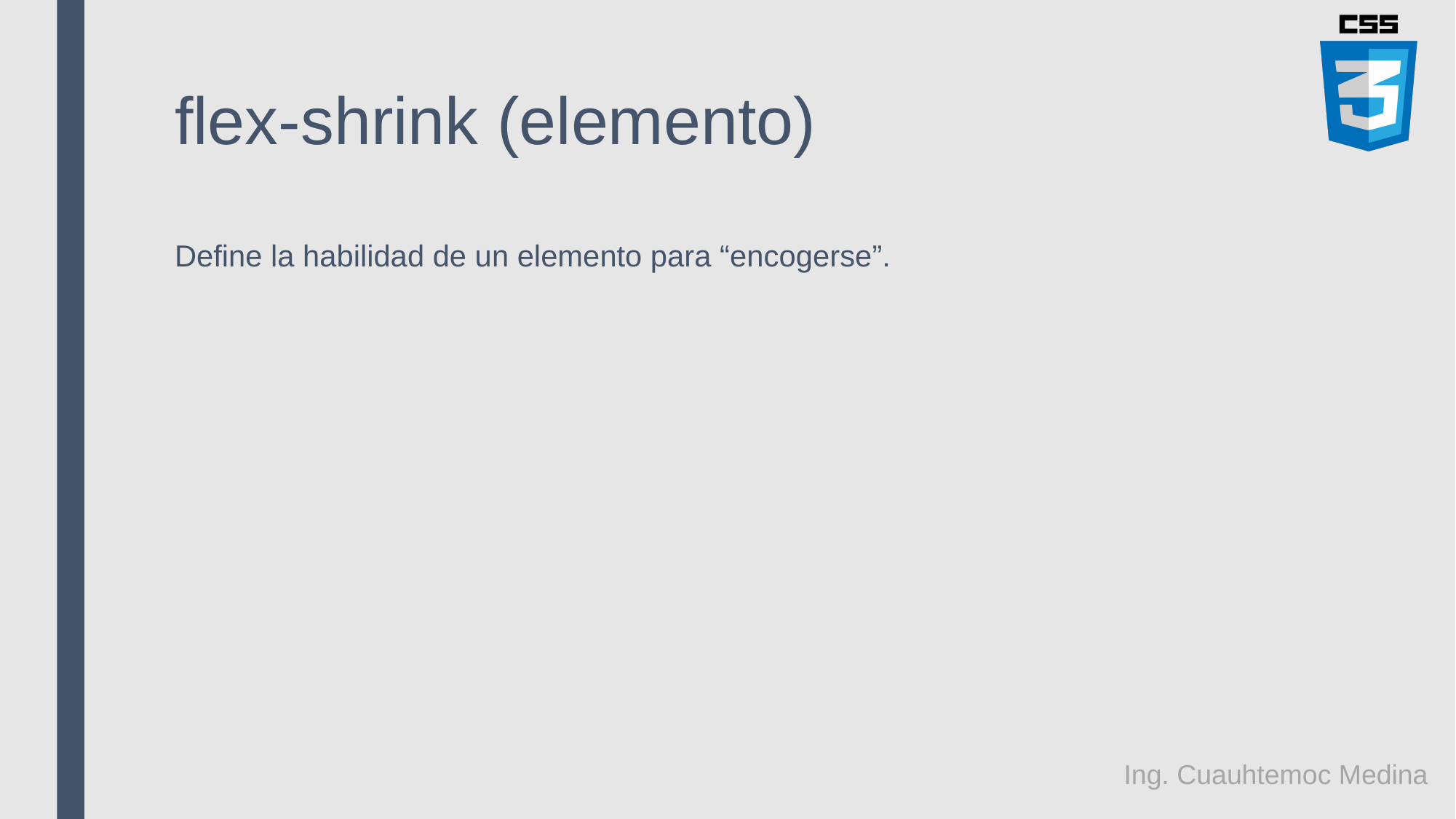

# flex-shrink (elemento)
Define la habilidad de un elemento para “encogerse”.